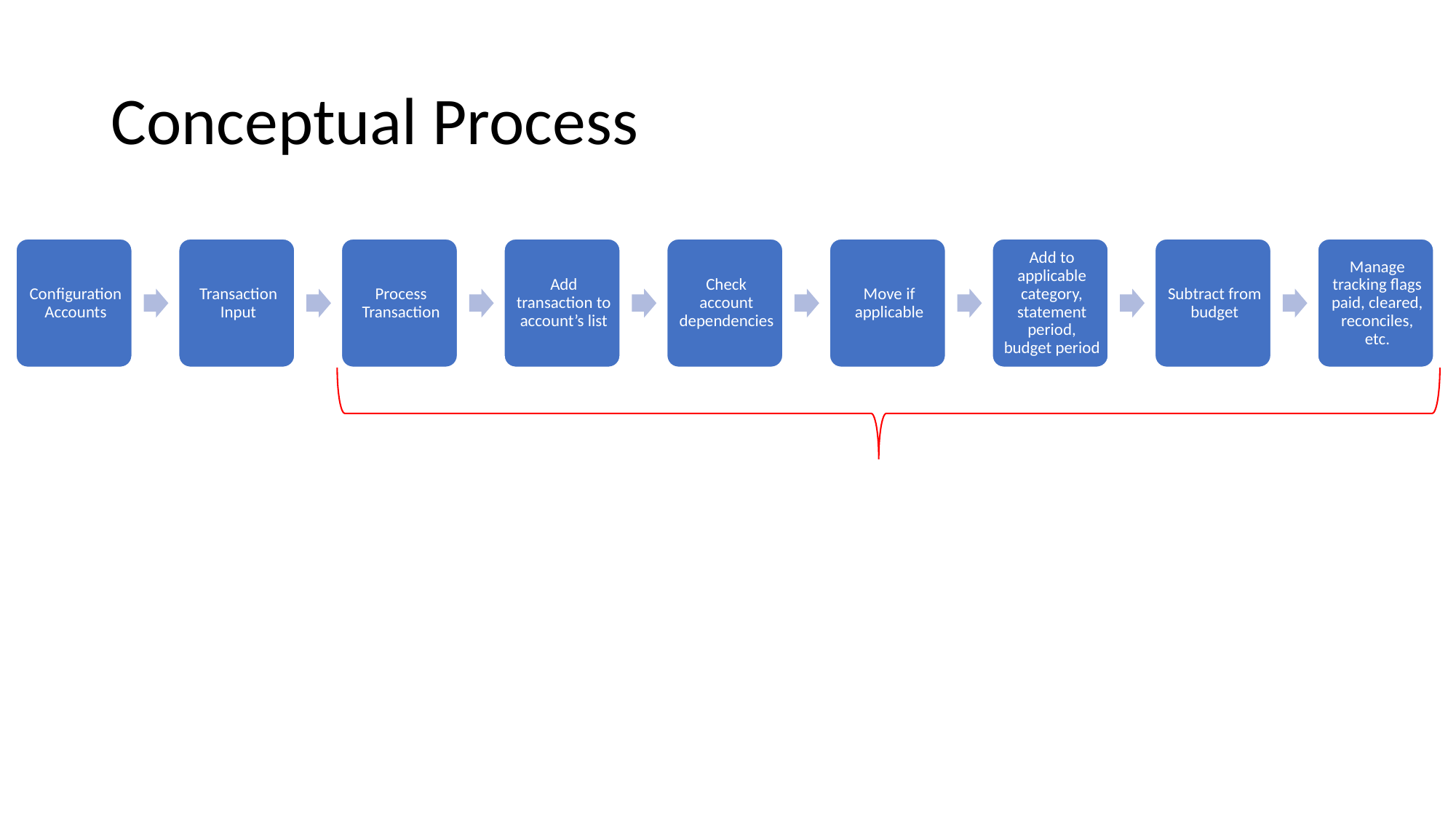

# Conceptual Process
Configuration Accounts

Transaction Input

Process Transaction

Add transaction to account’s list

Check account dependencies

Move if applicable

Add to applicable category, statement period, budget period

Subtract from budget

Manage tracking flags
paid, cleared, reconciles, etc.